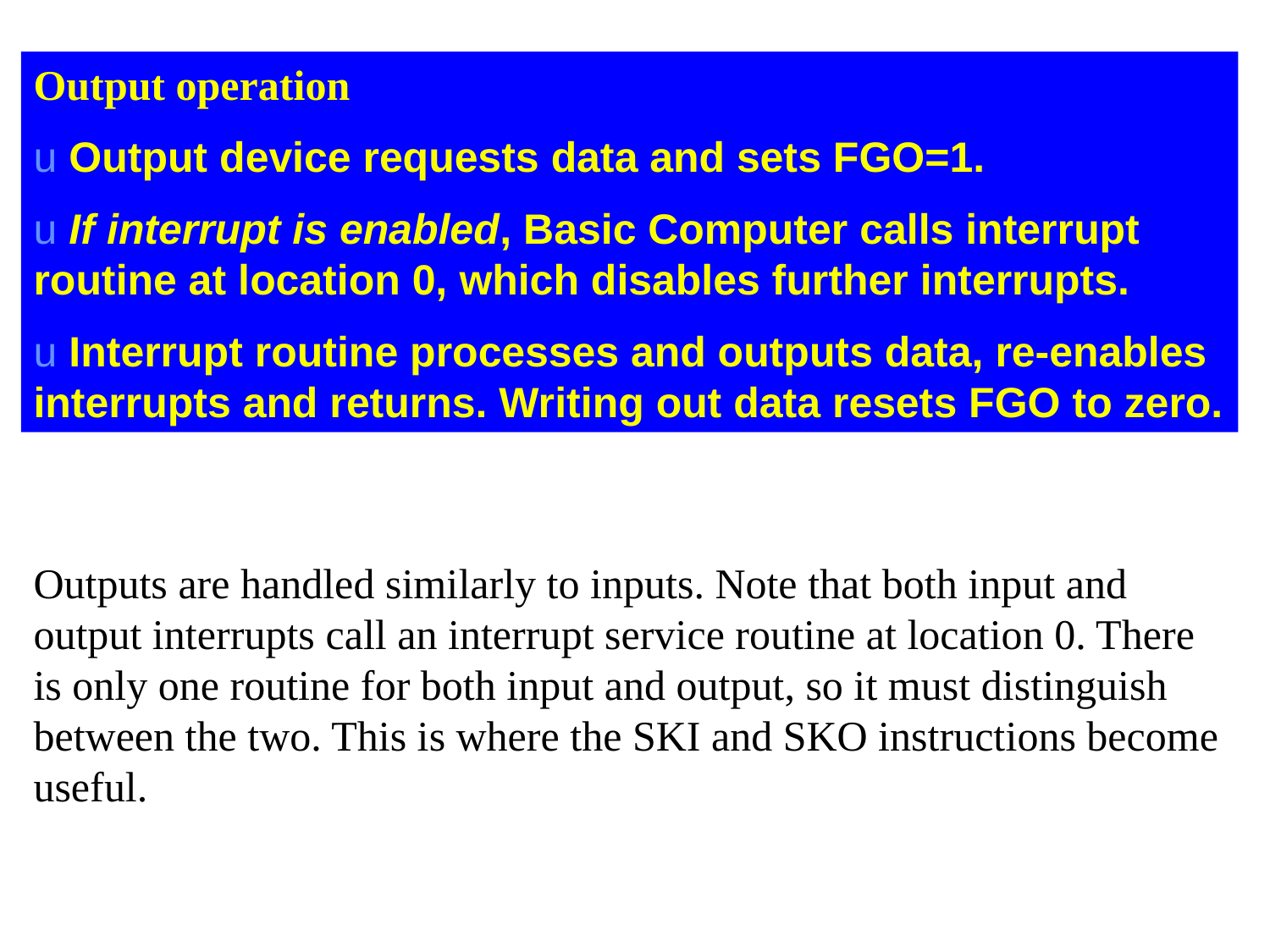

Output operation
u Output device requests data and sets FGO=1.
u If interrupt is enabled, Basic Computer calls interrupt routine at location 0, which disables further interrupts.
u Interrupt routine processes and outputs data, re-enables interrupts and returns. Writing out data resets FGO to zero.
Outputs are handled similarly to inputs. Note that both input and output interrupts call an interrupt service routine at location 0. There is only one routine for both input and output, so it must distinguish between the two. This is where the SKI and SKO instructions become useful.